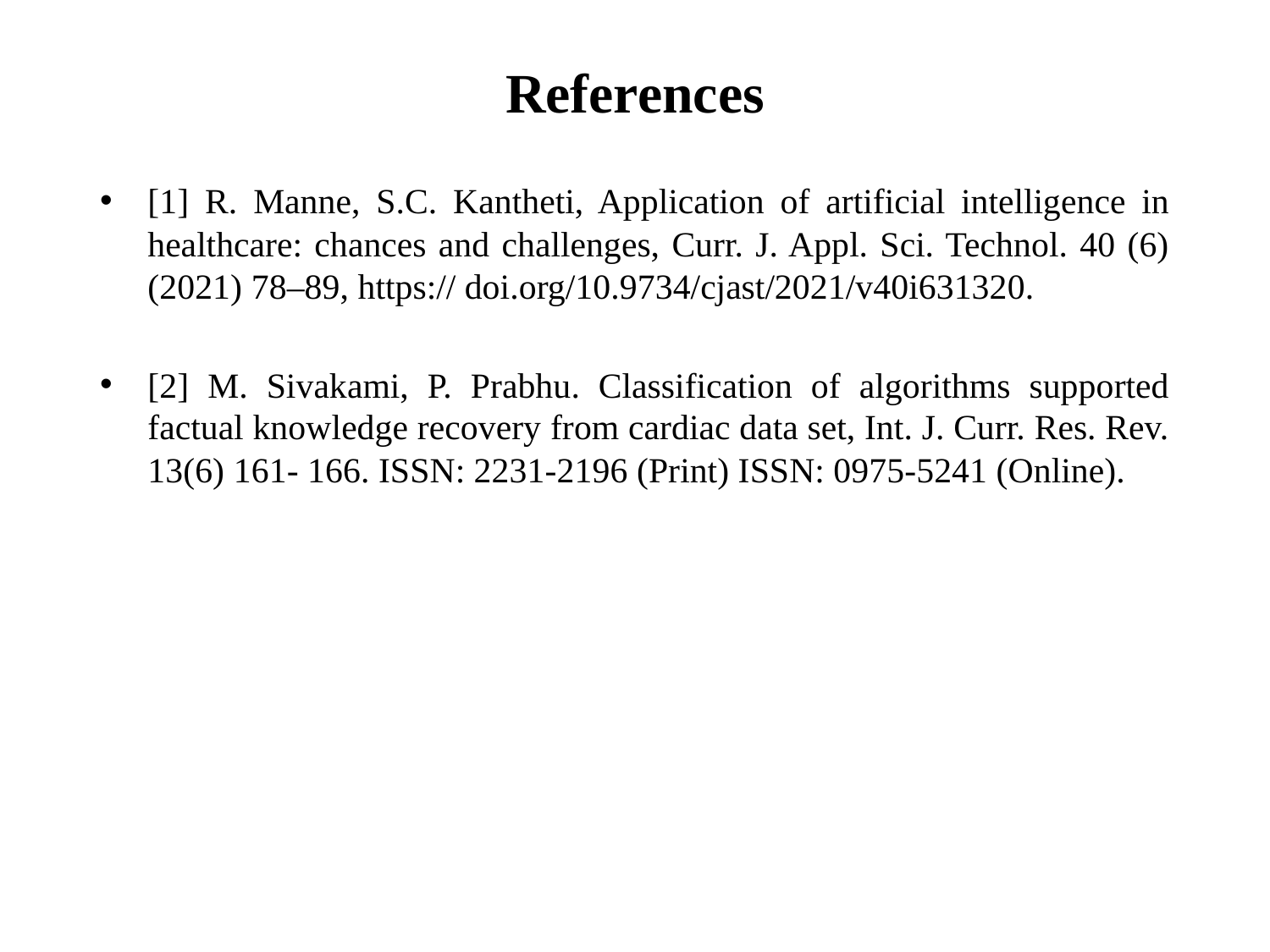

# References
[1] R. Manne, S.C. Kantheti, Application of artificial intelligence in healthcare: chances and challenges, Curr. J. Appl. Sci. Technol. 40 (6) (2021) 78–89, https:// doi.org/10.9734/cjast/2021/v40i631320.

[2] M. Sivakami, P. Prabhu. Classification of algorithms supported factual knowledge recovery from cardiac data set, Int. J. Curr. Res. Rev. 13(6) 161- 166. ISSN: 2231-2196 (Print) ISSN: 0975-5241 (Online).